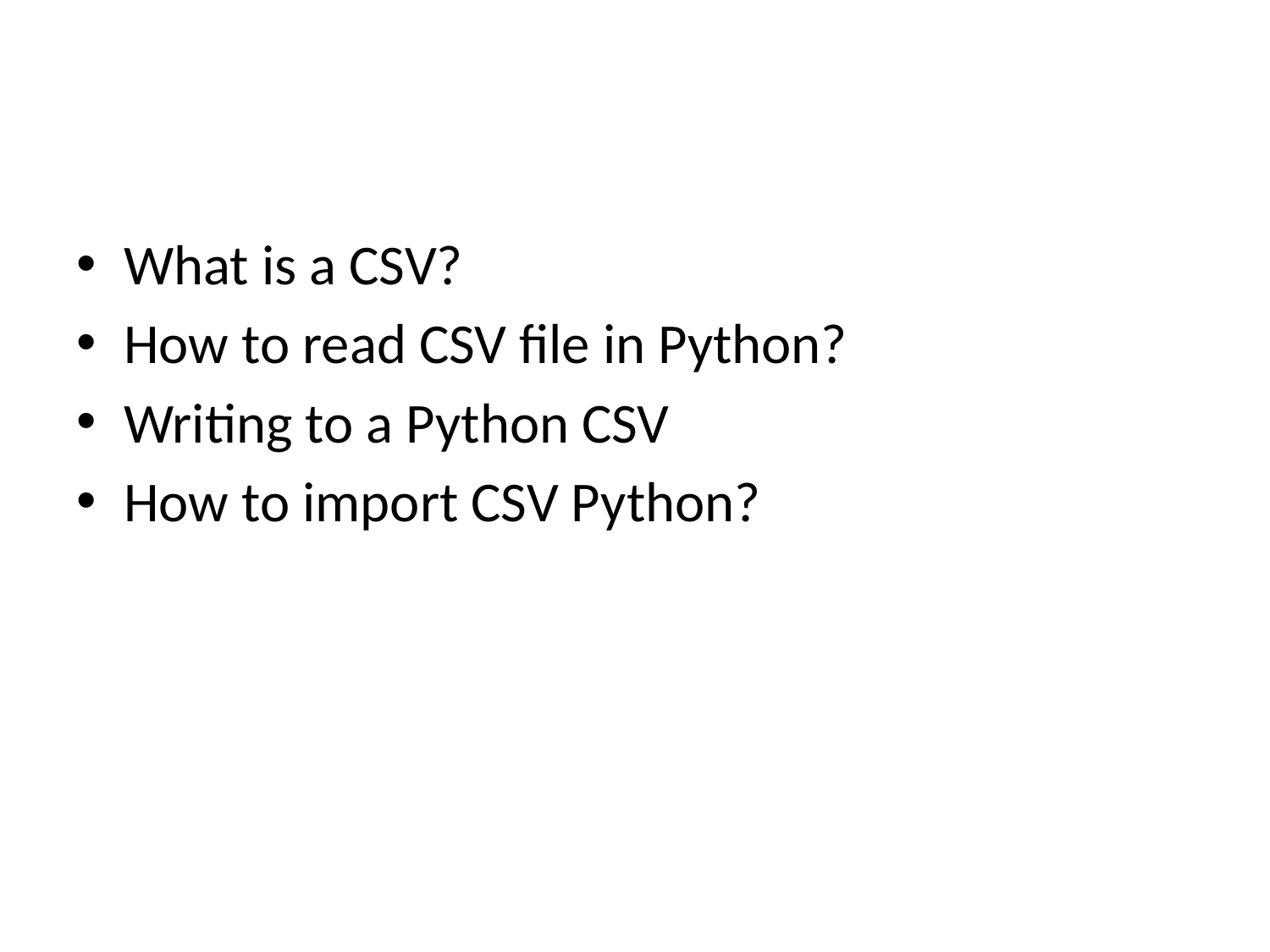

What is a CSV?
How to read CSV file in Python?
Writing to a Python CSV
How to import CSV Python?